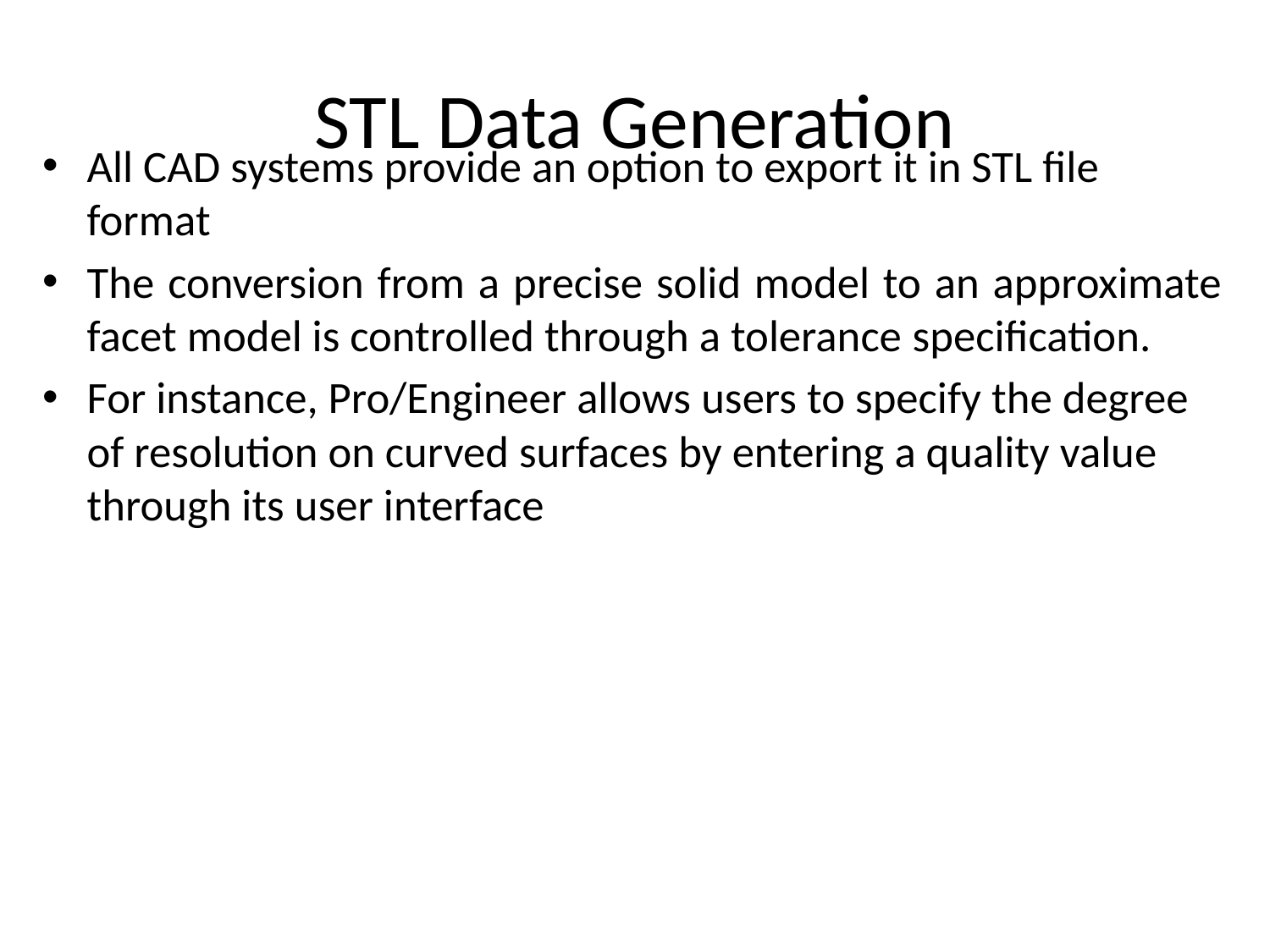

# STL Data Generation
All CAD systems provide an option to export it in STL file format
The conversion from a precise solid model to an approximate facet model is controlled through a tolerance specification.
For instance, Pro/Engineer allows users to specify the degree of resolution on curved surfaces by entering a quality value through its user interface